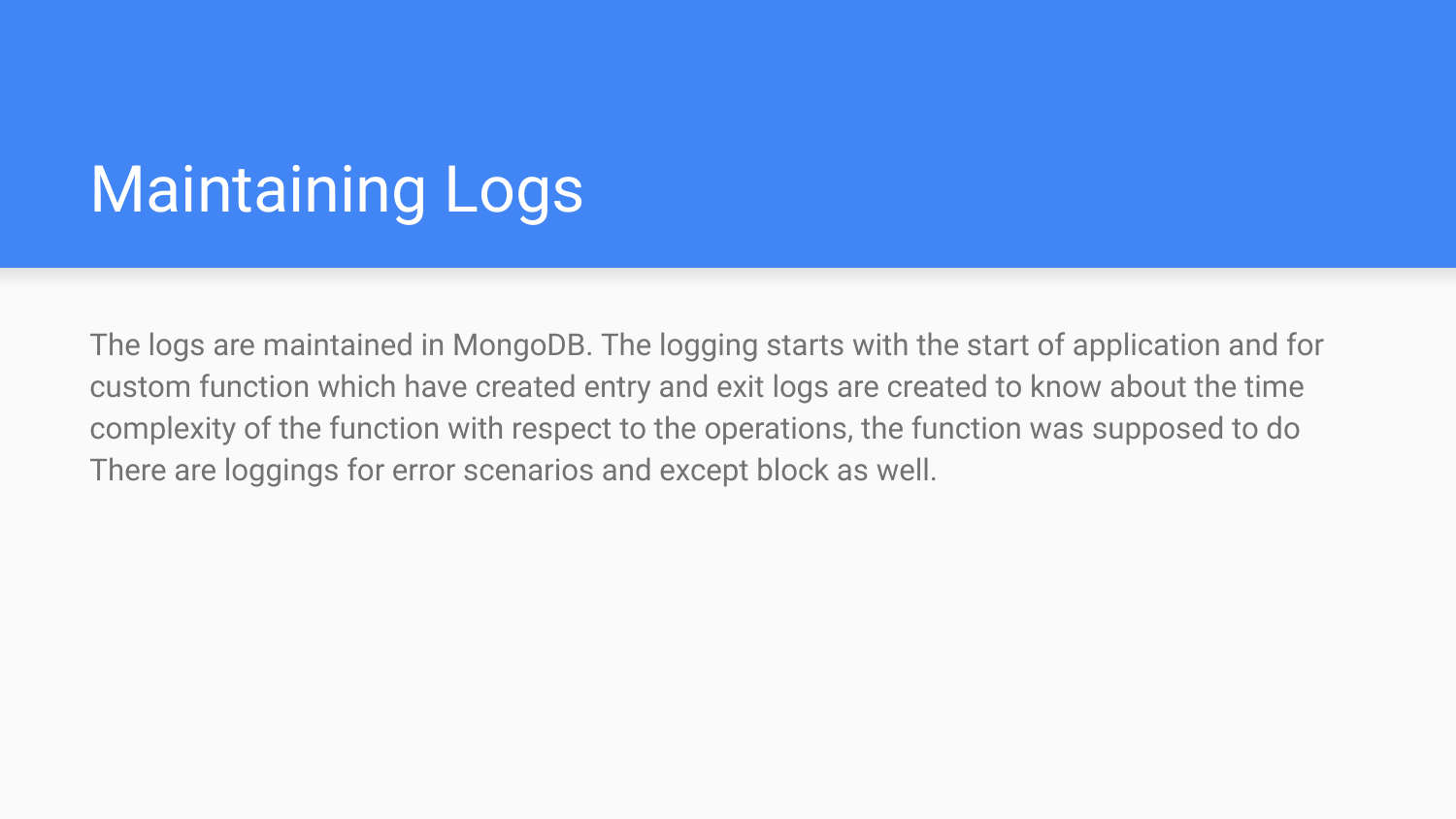

# Maintaining Logs
The logs are maintained in MongoDB. The logging starts with the start of application and for custom function which have created entry and exit logs are created to know about the time complexity of the function with respect to the operations, the function was supposed to do There are loggings for error scenarios and except block as well.